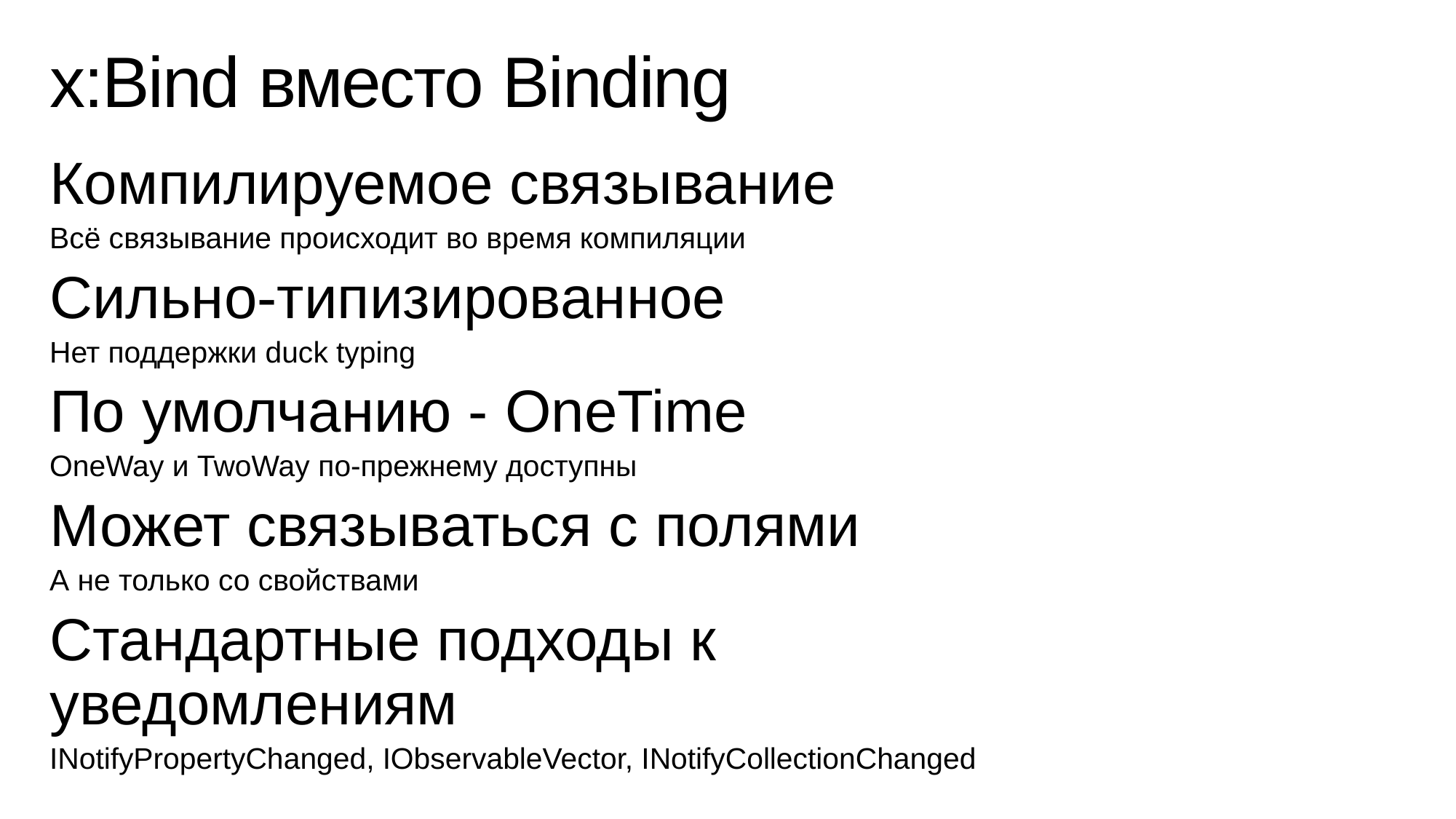

# x:Bind вместо Binding
Компилируемое связывание
Всё связывание происходит во время компиляции
Сильно-типизированное
Нет поддержки duck typing
По умолчанию - OneTime
OneWay и TwoWay по-прежнему доступны
Может связываться с полями
А не только со свойствами
Стандартные подходы к
уведомлениям
INotifyPropertyChanged, IObservableVector, INotifyCollectionChanged